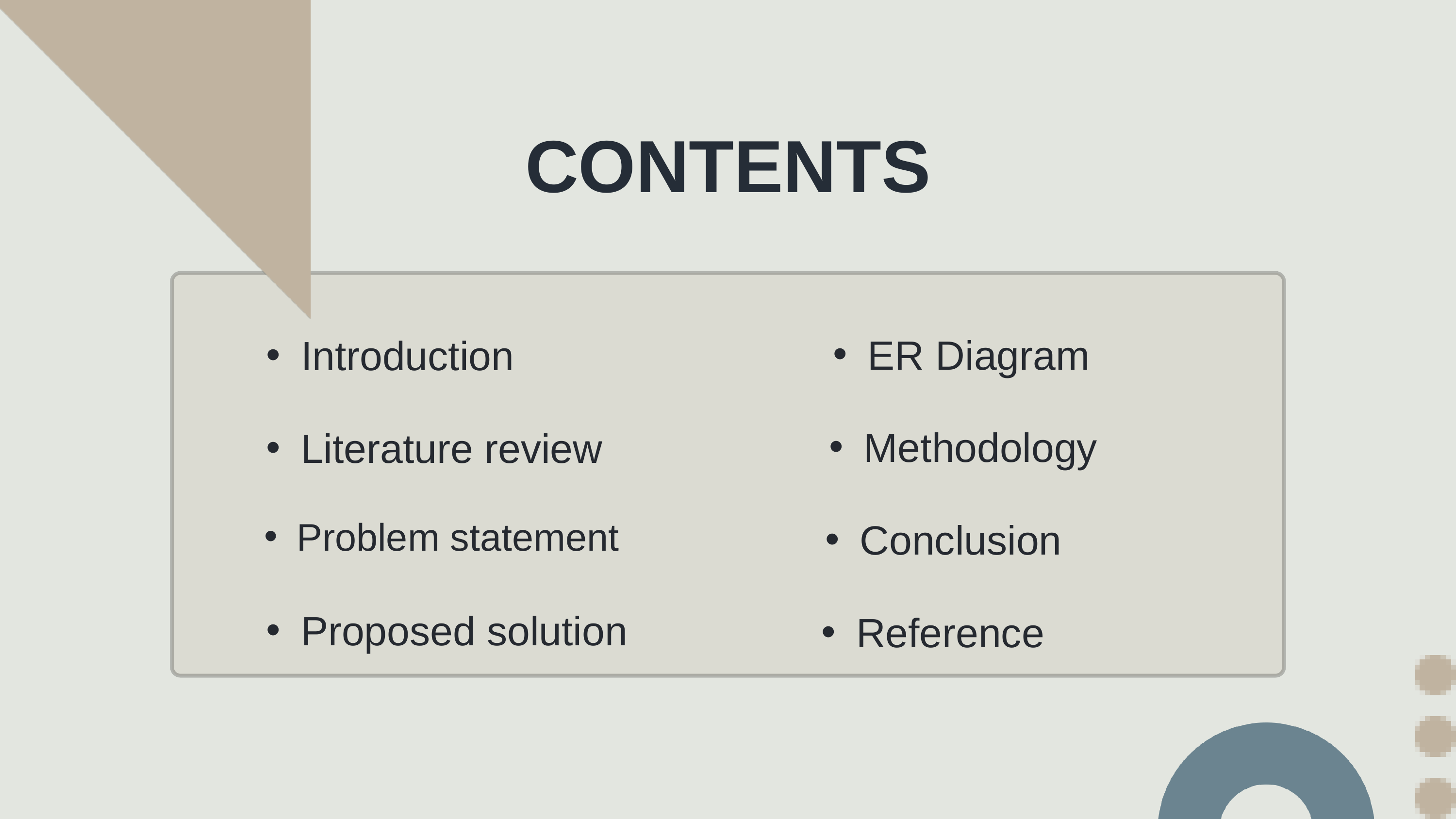

CONTENTS

ER Diagram
Methodology
Conclusion
Reference
Introduction
Literature review
Problem statement
Proposed solution